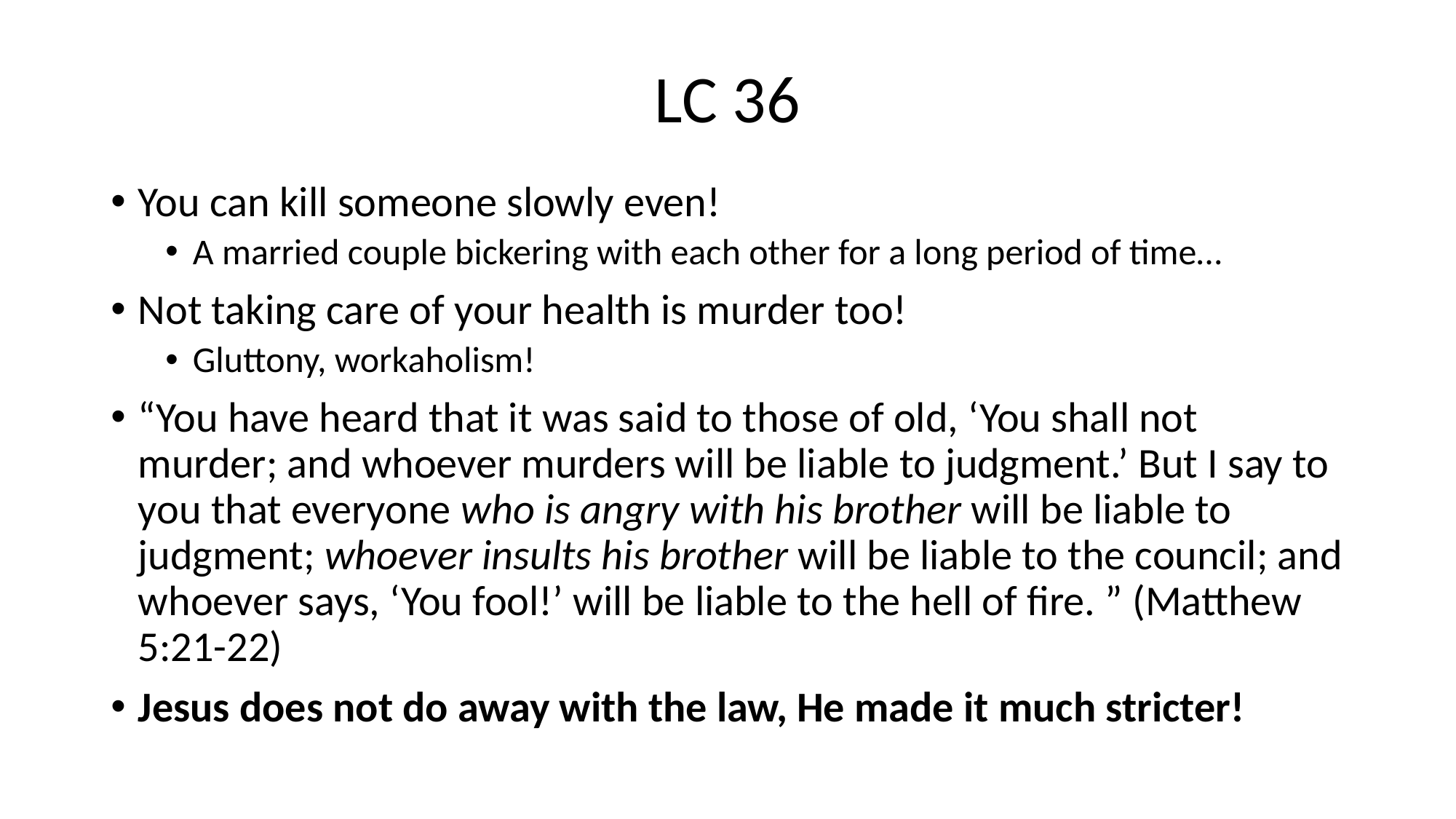

# LC 36
You can kill someone slowly even!
A married couple bickering with each other for a long period of time…
Not taking care of your health is murder too!
Gluttony, workaholism!
“You have heard that it was said to those of old, ‘You shall not murder; and whoever murders will be liable to judgment.’ But I say to you that everyone who is angry with his brother will be liable to judgment; whoever insults his brother will be liable to the council; and whoever says, ‘You fool!’ will be liable to the hell of fire. ” (Matthew 5:21-22)
Jesus does not do away with the law, He made it much stricter!